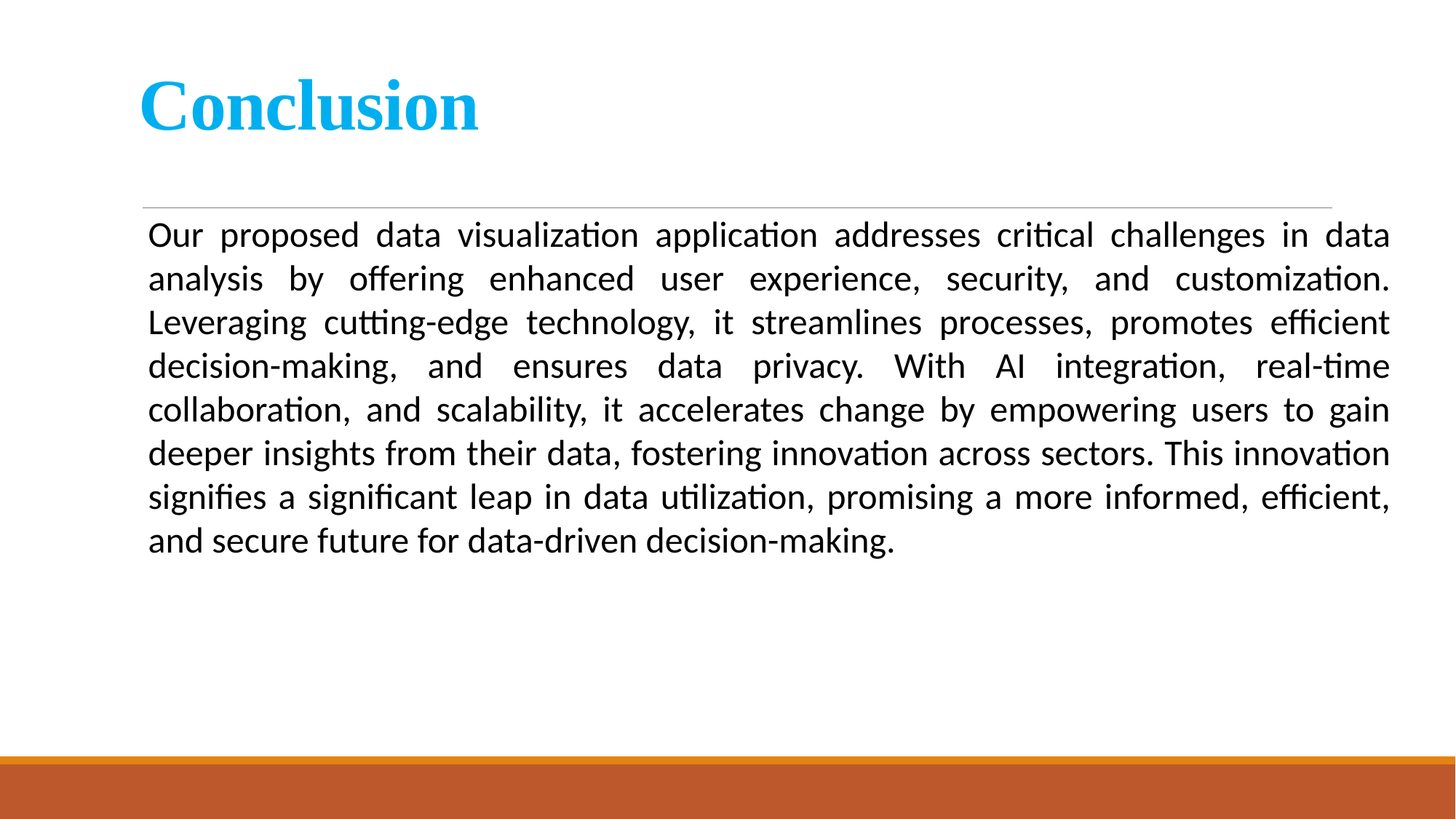

# Conclusion
Our proposed data visualization application addresses critical challenges in data analysis by offering enhanced user experience, security, and customization. Leveraging cutting-edge technology, it streamlines processes, promotes efficient decision-making, and ensures data privacy. With AI integration, real-time collaboration, and scalability, it accelerates change by empowering users to gain deeper insights from their data, fostering innovation across sectors. This innovation signifies a significant leap in data utilization, promising a more informed, efficient, and secure future for data-driven decision-making.